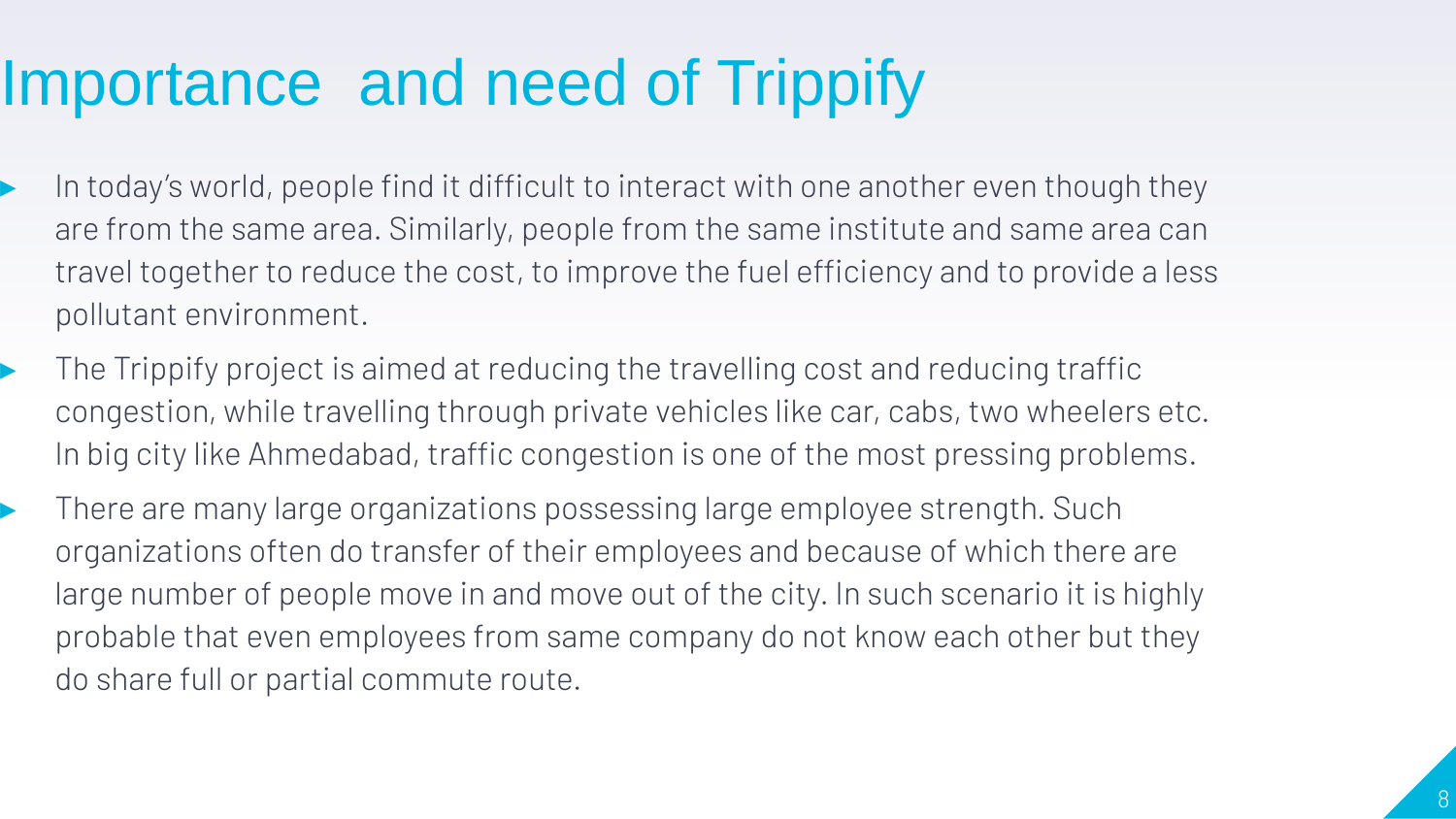

Importance  and need of Trippify
In today’s world, people find it difficult to interact with one another even though they are from the same area. Similarly, people from the same institute and same area can travel together to reduce the cost, to improve the fuel efficiency and to provide a less pollutant environment.
The Trippify project is aimed at reducing the travelling cost and reducing traffic congestion, while travelling through private vehicles like car, cabs, two wheelers etc. In big city like Ahmedabad, traffic congestion is one of the most pressing problems.
There are many large organizations possessing large employee strength. Such organizations often do transfer of their employees and because of which there are large number of people move in and move out of the city. In such scenario it is highly probable that even employees from same company do not know each other but they do share full or partial commute route.

8